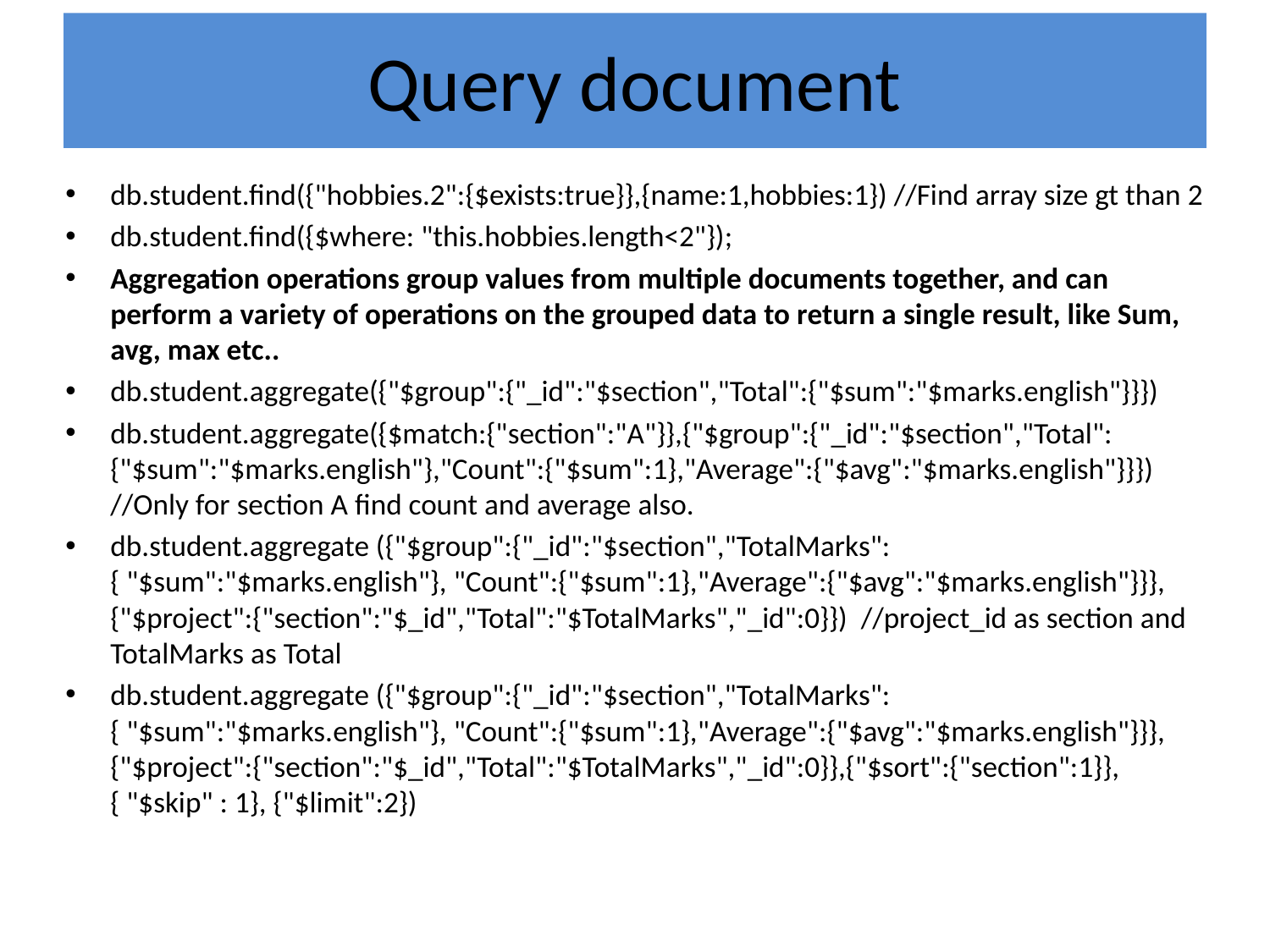

# Query document
db.student.find({"hobbies.2":{$exists:true}},{name:1,hobbies:1}) //Find array size gt than 2
db.student.find({$where: "this.hobbies.length<2"});
Aggregation operations group values from multiple documents together, and can perform a variety of operations on the grouped data to return a single result, like Sum, avg, max etc..
db.student.aggregate({"$group":{"_id":"$section","Total":{"$sum":"$marks.english"}}})
db.student.aggregate({$match:{"section":"A"}},{"$group":{"_id":"$section","Total":{"$sum":"$marks.english"},"Count":{"$sum":1},"Average":{"$avg":"$marks.english"}}}) //Only for section A find count and average also.
db.student.aggregate ({"$group":{"_id":"$section","TotalMarks":{ "$sum":"$marks.english"}, "Count":{"$sum":1},"Average":{"$avg":"$marks.english"}}},{"$project":{"section":"$_id","Total":"$TotalMarks","_id":0}})  //project_id as section and TotalMarks as Total
db.student.aggregate ({"$group":{"_id":"$section","TotalMarks":{ "$sum":"$marks.english"}, "Count":{"$sum":1},"Average":{"$avg":"$marks.english"}}},{"$project":{"section":"$_id","Total":"$TotalMarks","_id":0}},{"$sort":{"section":1}},{ "$skip" : 1}, {"$limit":2})